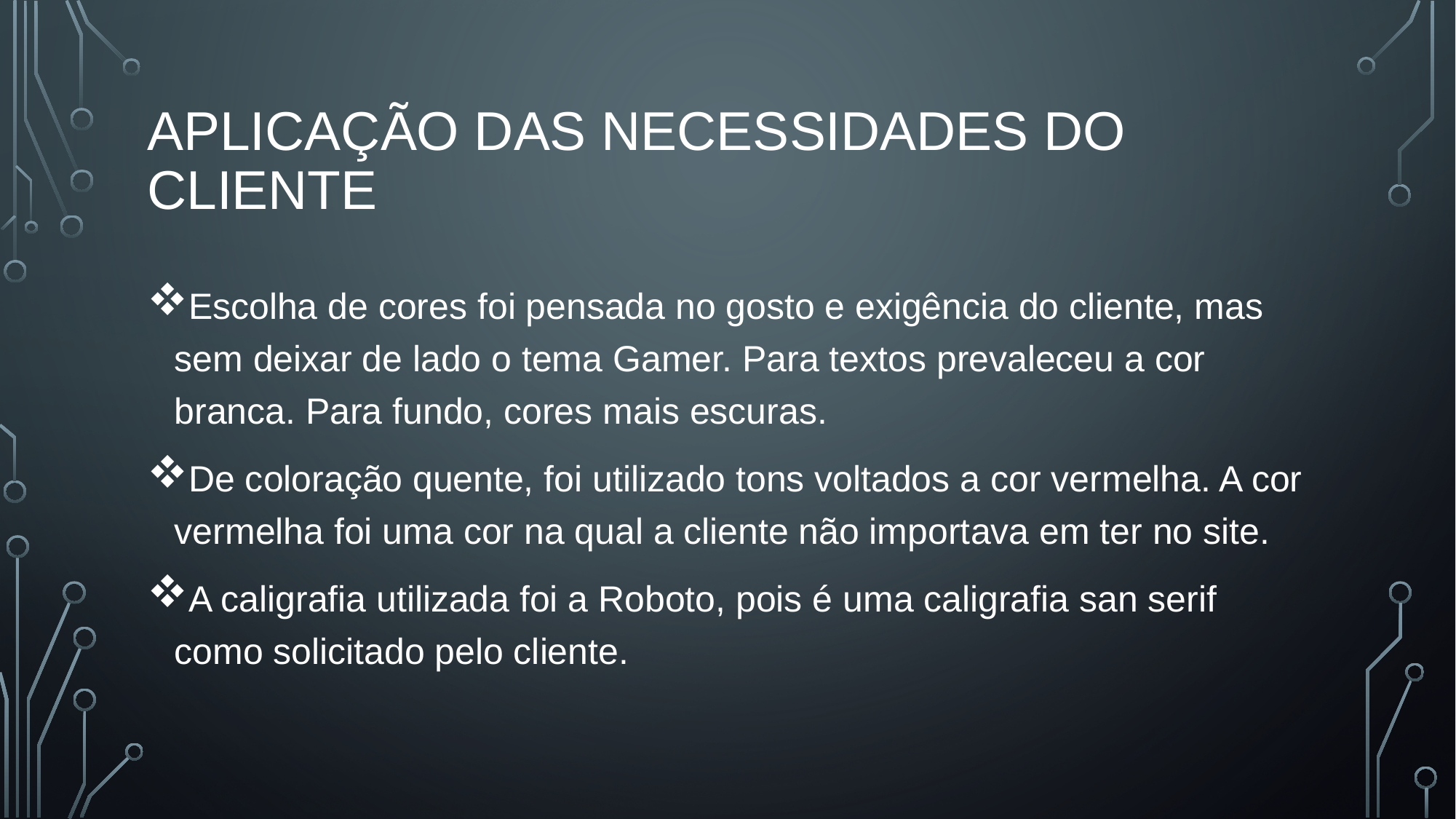

# Aplicação das necessidades do cliente
Escolha de cores foi pensada no gosto e exigência do cliente, mas sem deixar de lado o tema Gamer. Para textos prevaleceu a cor branca. Para fundo, cores mais escuras.
De coloração quente, foi utilizado tons voltados a cor vermelha. A cor vermelha foi uma cor na qual a cliente não importava em ter no site.
A caligrafia utilizada foi a Roboto, pois é uma caligrafia san serif como solicitado pelo cliente.